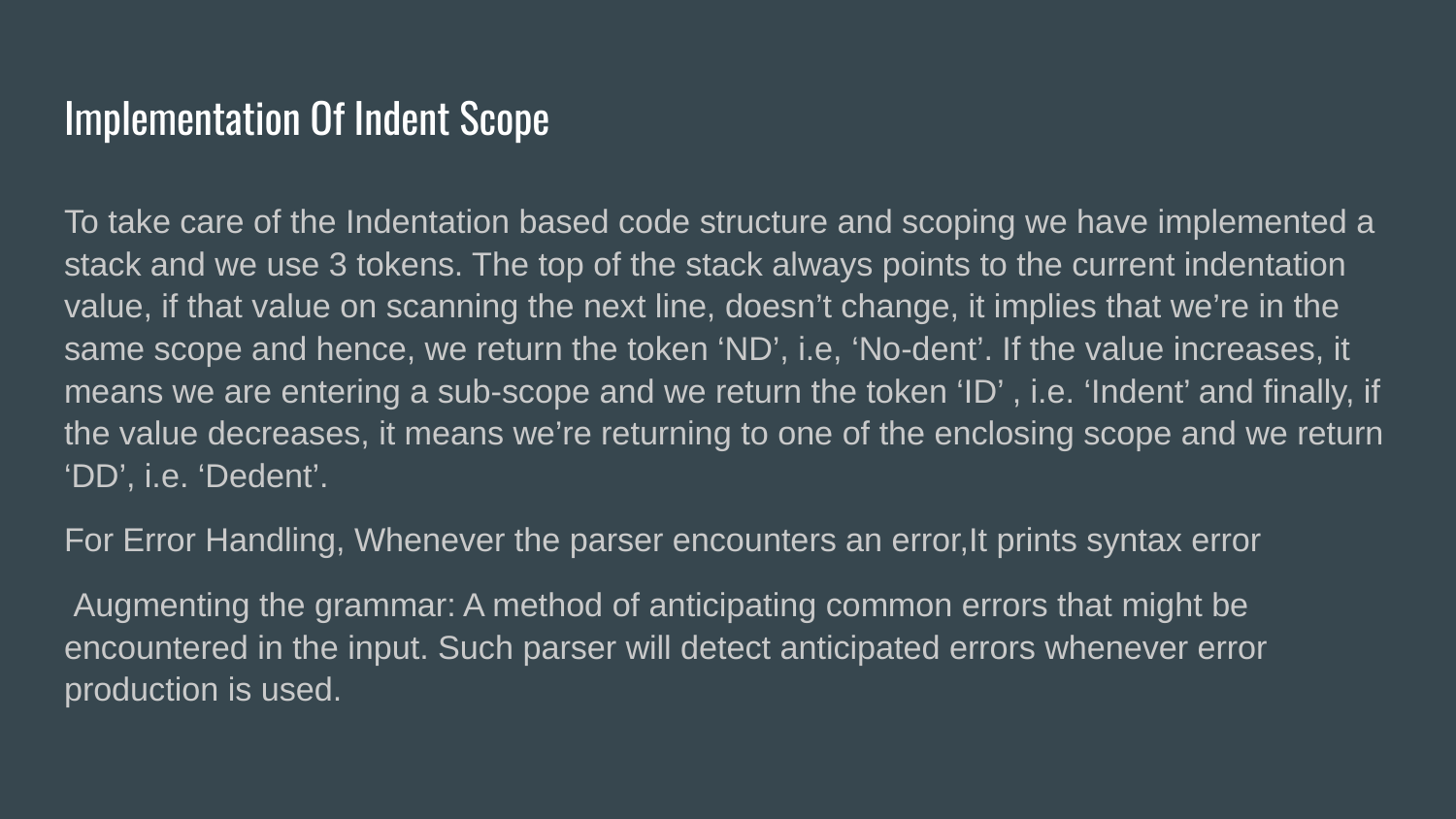

# Implementation Of Indent Scope
To take care of the Indentation based code structure and scoping we have implemented a stack and we use 3 tokens. The top of the stack always points to the current indentation value, if that value on scanning the next line, doesn’t change, it implies that we’re in the same scope and hence, we return the token ‘ND’, i.e, ‘No-dent’. If the value increases, it means we are entering a sub-scope and we return the token ‘ID’ , i.e. ‘Indent’ and finally, if the value decreases, it means we’re returning to one of the enclosing scope and we return ‘DD’, i.e. ‘Dedent’.
For Error Handling, Whenever the parser encounters an error,It prints syntax error
 Augmenting the grammar: A method of anticipating common errors that might be encountered in the input. Such parser will detect anticipated errors whenever error production is used.